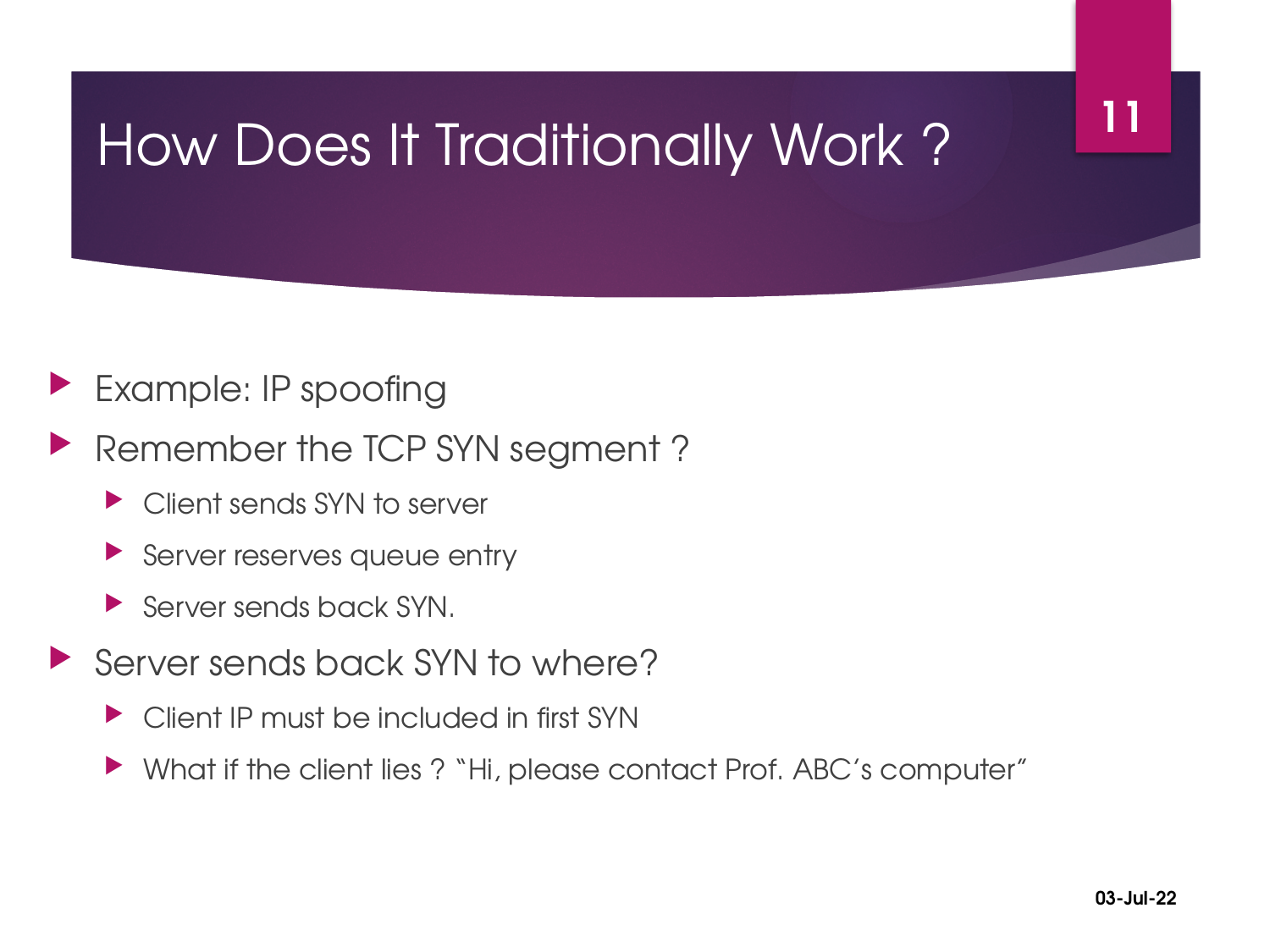

11
# How Does It Traditionally Work ?
Example: IP spoofing
Remember the TCP SYN segment ?
Client sends SYN to server
Server reserves queue entry
Server sends back SYN.
Server sends back SYN to where?
Client IP must be included in first SYN
What if the client lies ? “Hi, please contact Prof. ABC’s computer”
03-Jul-22